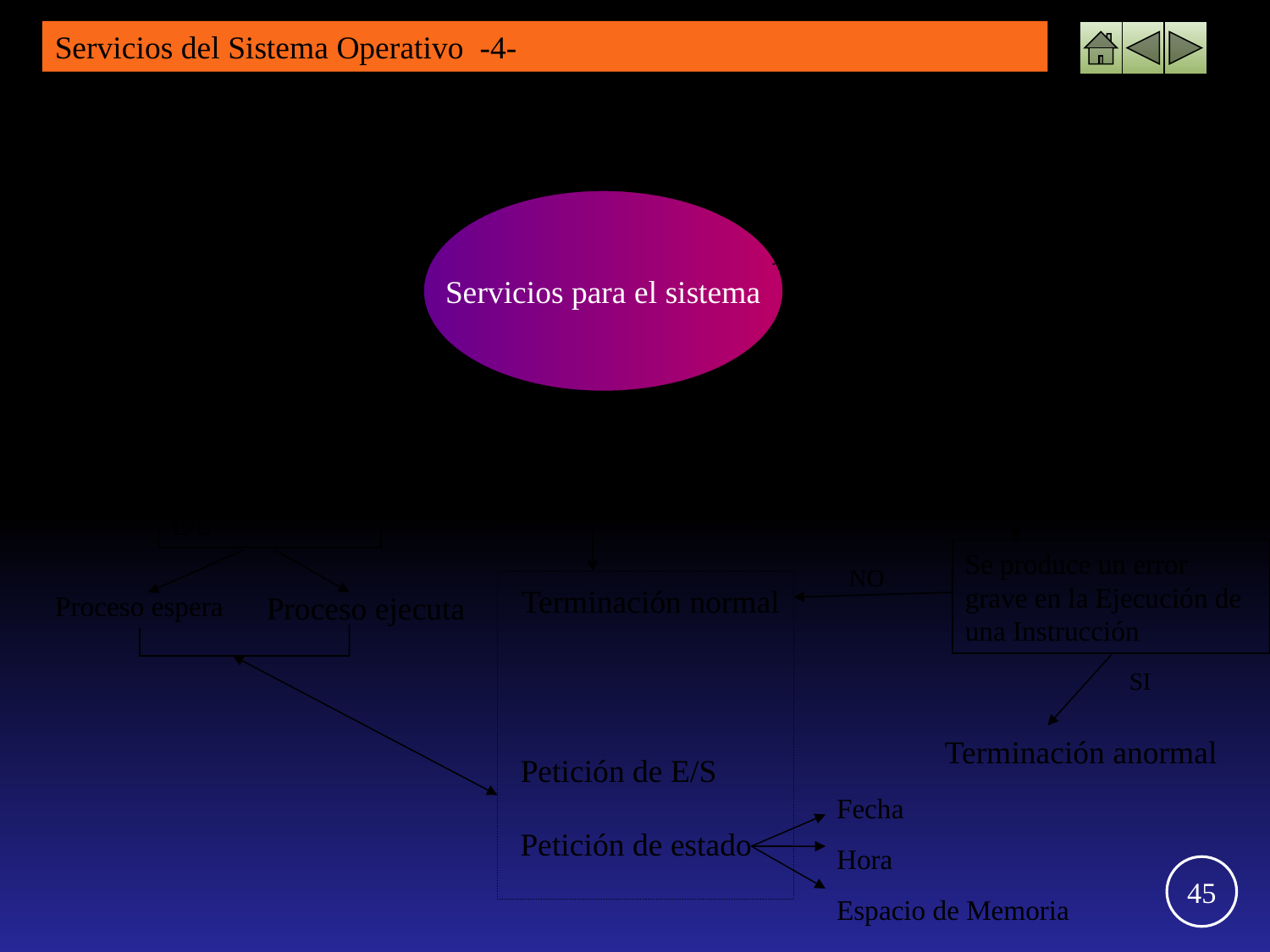

Servicios del Sistema Operativo  -4-

End()
Abort()
Kill()
Get()
Put()
Etc.
Servicios para el sistema
funciones

Manejo de Excepciones
(Traps)

Interrupciones de dispositivos de E/S
Llamadas al S.O.
Programa
en ejecución

Se produce un error
grave en la Ejecución de una Instrucción

NO

Terminación normal
Proceso espera
Proceso ejecuta

SI
Terminación anormal
Petición de E/S
Fecha
Hora
Espacio de Memoria

Petición de estado

45